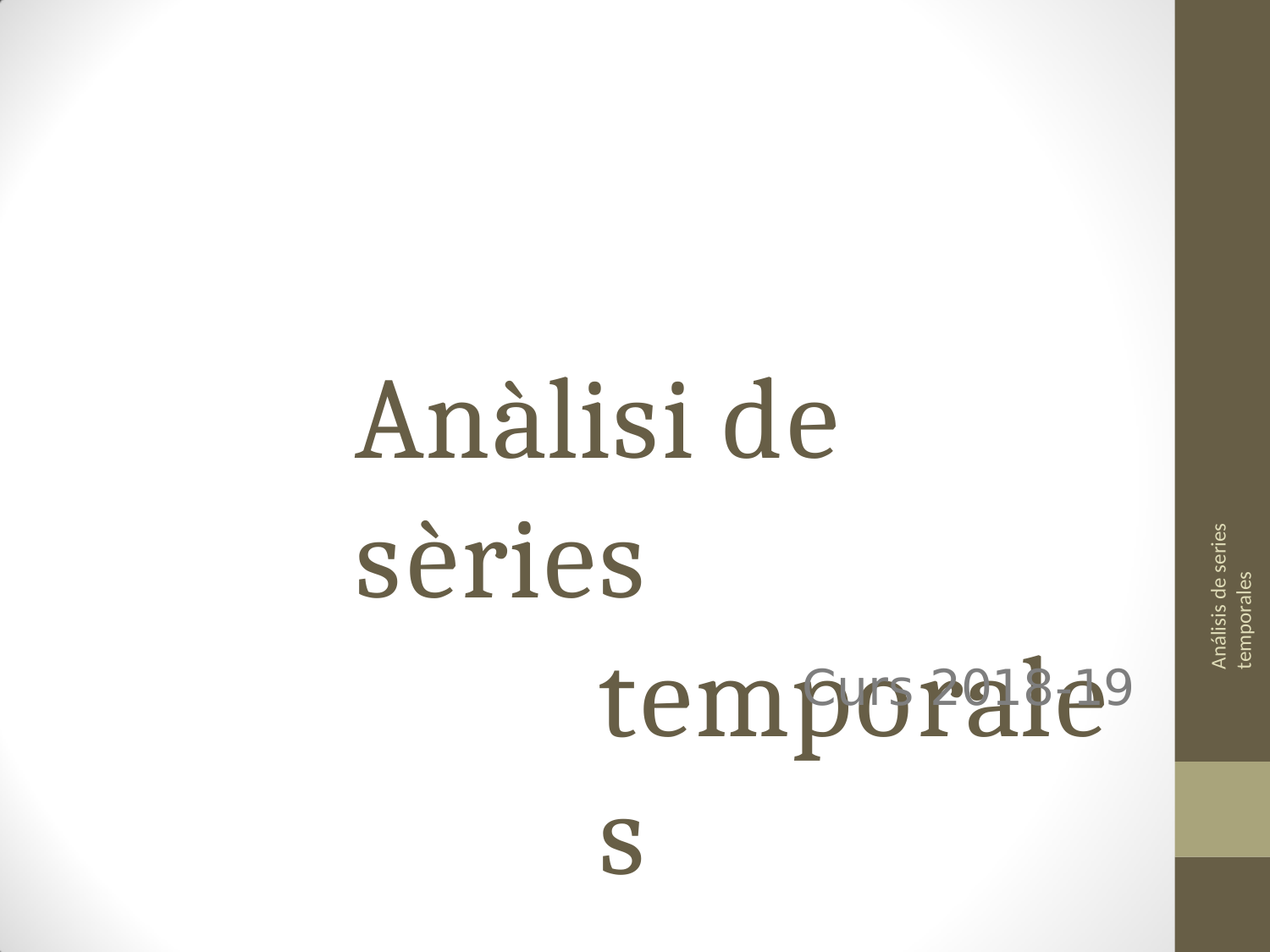

Anàlisi de sèries
temporales
Análisis de series temporales
Curs 2018-19